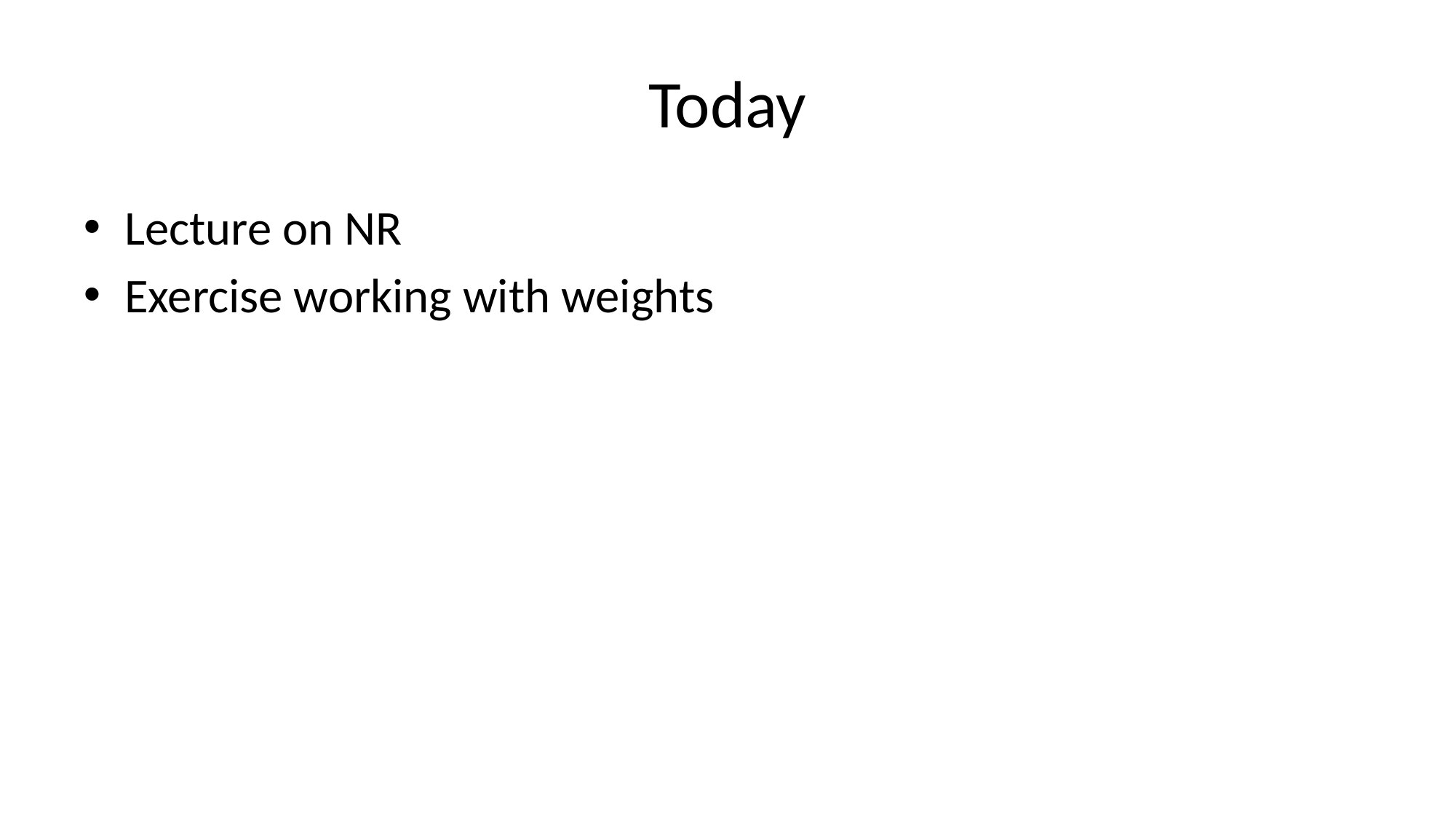

# Today
Lecture on NR
Exercise working with weights